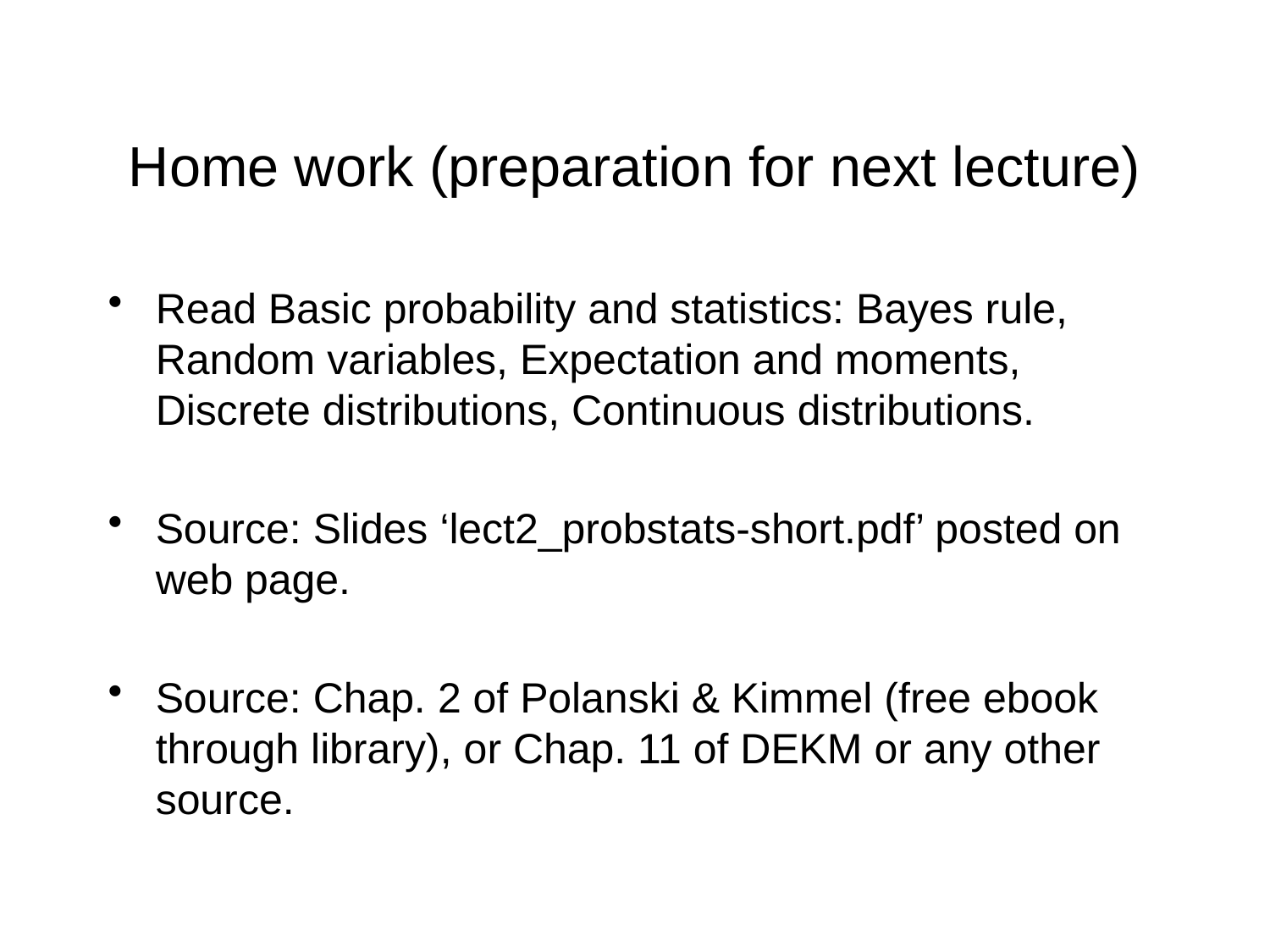

# Home work (preparation for next lecture)
Read Basic probability and statistics: Bayes rule, Random variables, Expectation and moments, Discrete distributions, Continuous distributions.

Source: Slides ‘lect2_probstats-short.pdf’ posted on web page.

Source: Chap. 2 of Polanski & Kimmel (free ebook through library), or Chap. 11 of DEKM or any other source.